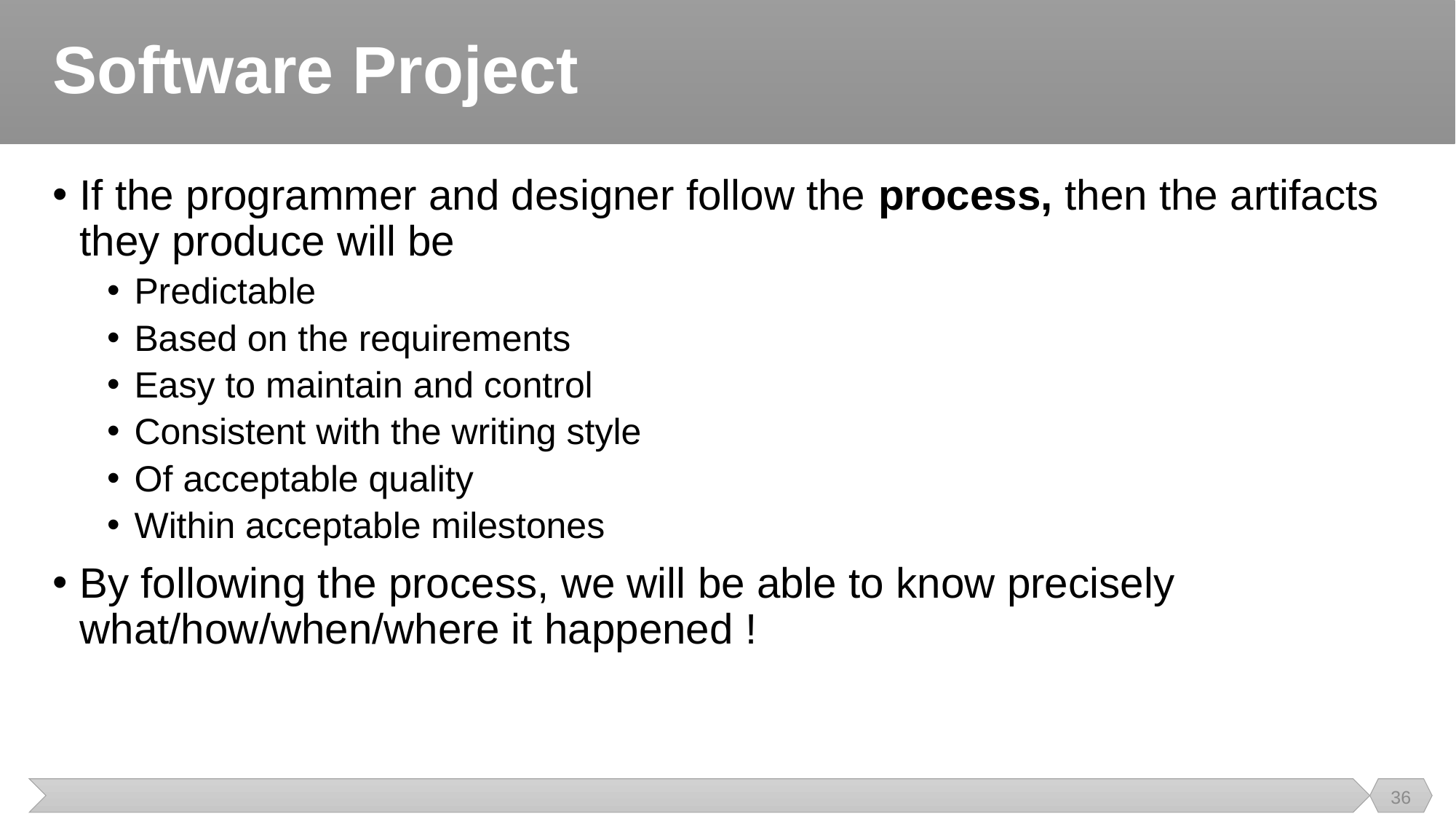

# Software Project
If the programmer and designer follow the process, then the artifacts they produce will be
Predictable
Based on the requirements
Easy to maintain and control
Consistent with the writing style
Of acceptable quality
Within acceptable milestones
By following the process, we will be able to know precisely what/how/when/where it happened !
36